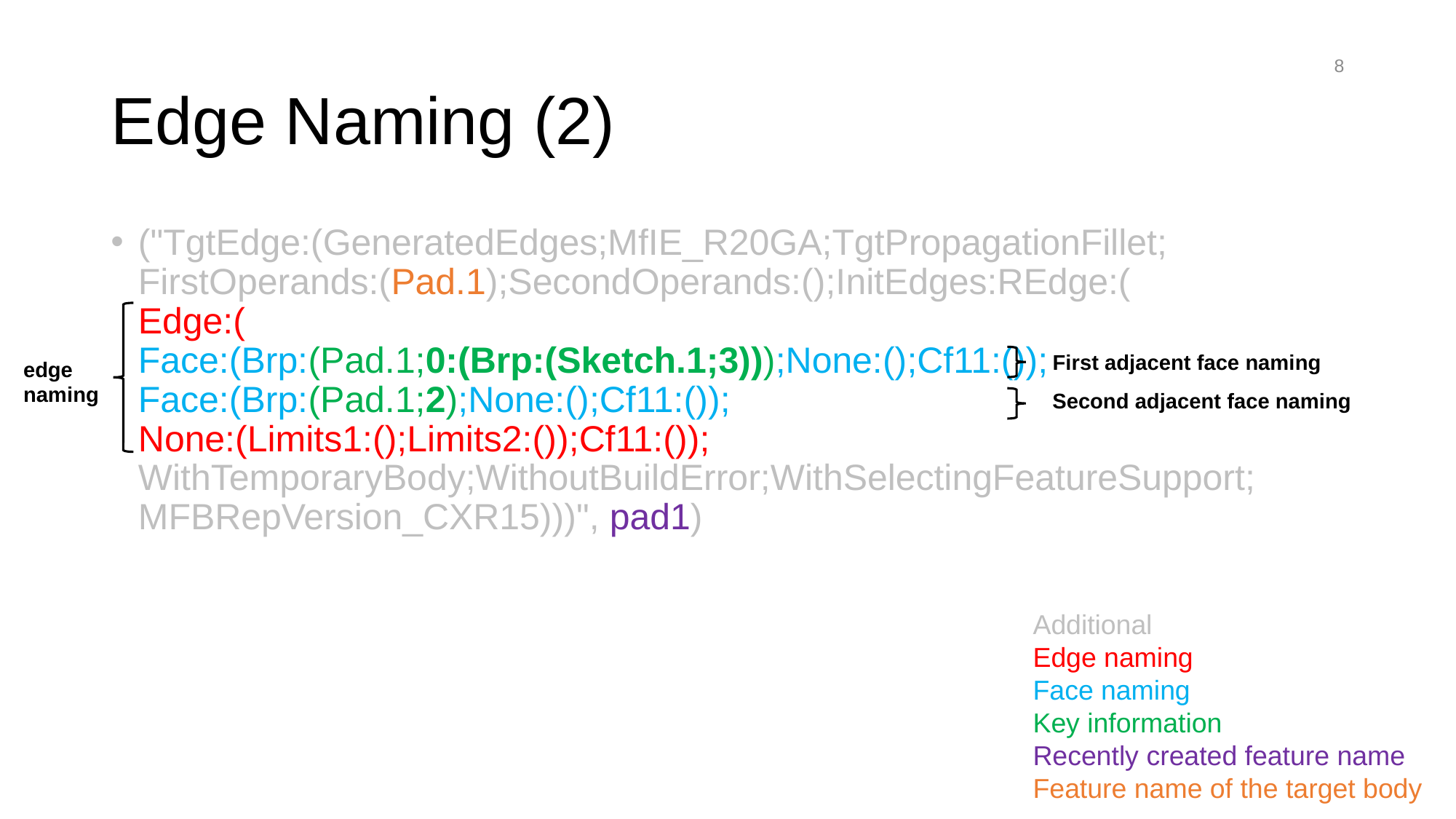

# Edge Naming (2)
8
("TgtEdge:(GeneratedEdges;MfIE_R20GA;TgtPropagationFillet;
FirstOperands:(Pad.1);SecondOperands:();InitEdges:REdge:(
Edge:(
Face:(Brp:(Pad.1;0:(Brp:(Sketch.1;3)));None:();Cf11:());
Face:(Brp:(Pad.1;2);None:();Cf11:());
None:(Limits1:();Limits2:());Cf11:());
WithTemporaryBody;WithoutBuildError;WithSelectingFeatureSupport;
MFBRepVersion_CXR15)))", pad1)

First adjacent face naming

edge
naming
Second adjacent face naming

Additional
Edge naming
Face naming
Key information
Recently created feature name
Feature name of the target body